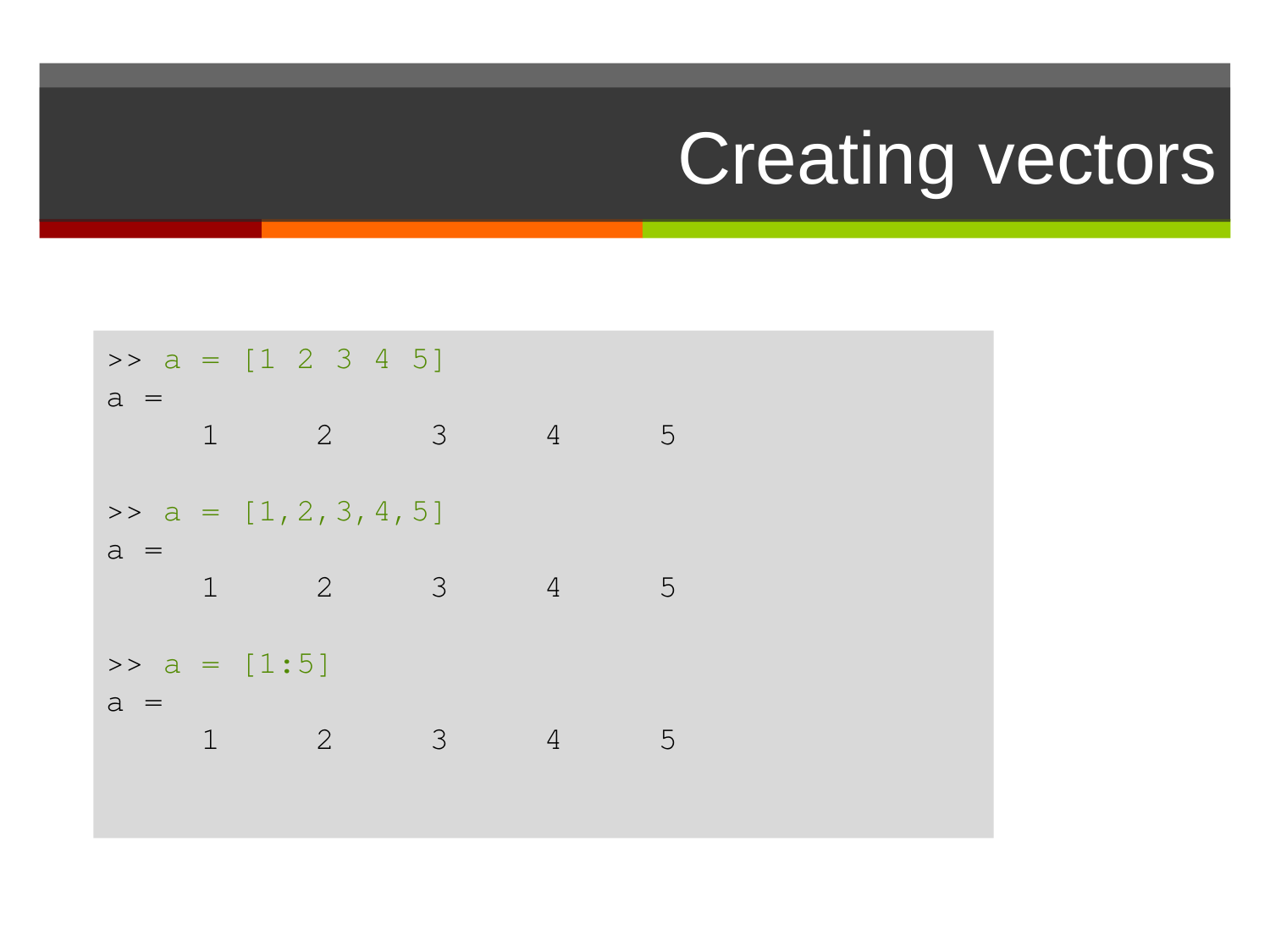

# Creating vectors
>> a = [1 2 3 4 5]
a =
     1     2     3     4     5

>> a = [1,2,3,4,5]
a =
     1     2     3     4     5

>> a = [1:5]
a =
     1     2     3     4     5